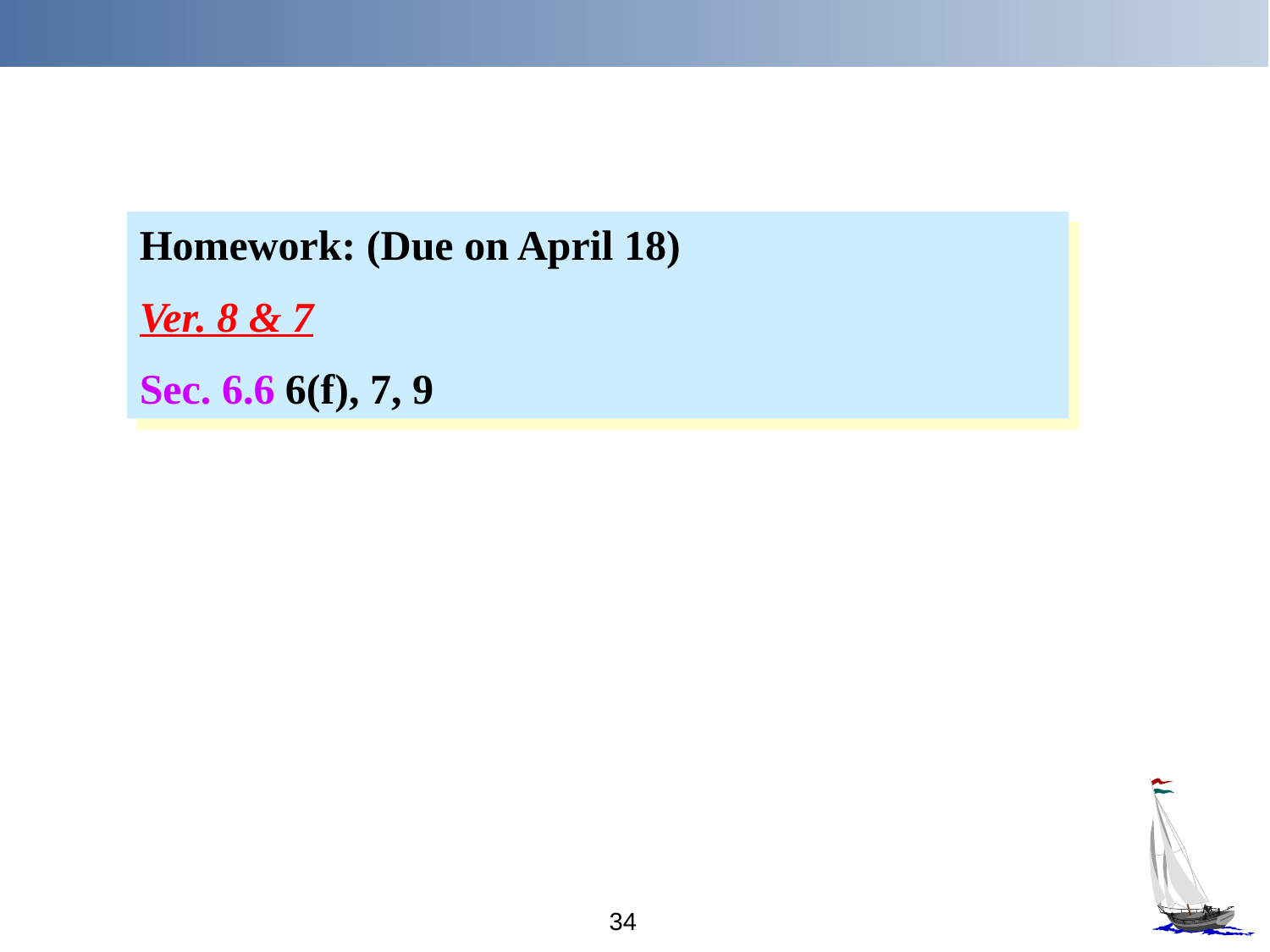

Homework: (Due on April 18)
Ver. 8 & 7
Sec. 6.6 6(f), 7, 9
34